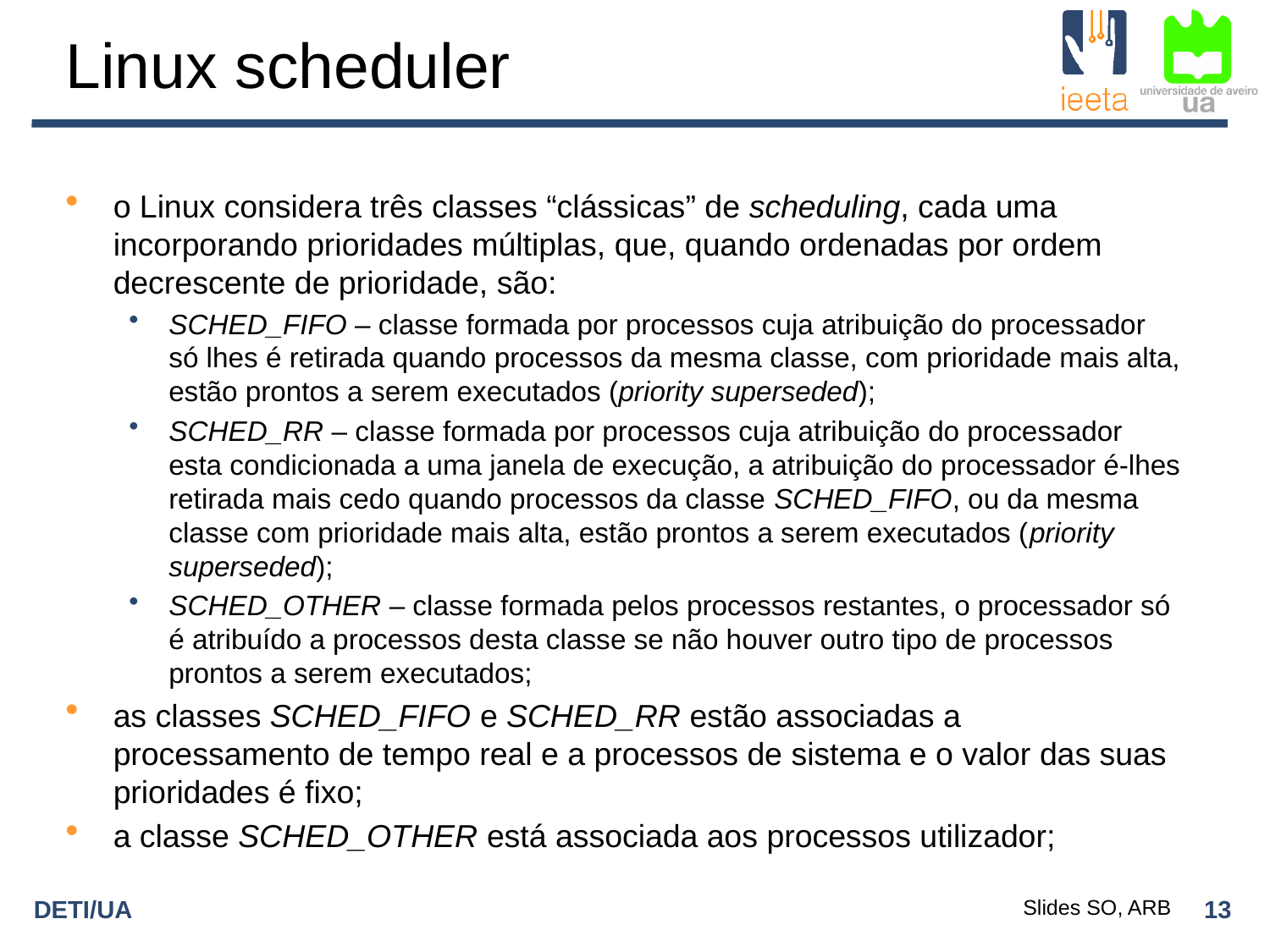

# Linux scheduler
o Linux considera três classes “clássicas” de scheduling, cada uma incorporando prioridades múltiplas, que, quando ordenadas por ordem decrescente de prioridade, são:
SCHED_FIFO – classe formada por processos cuja atribuição do processador só lhes é retirada quando processos da mesma classe, com prioridade mais alta, estão prontos a serem executados (priority superseded);
SCHED_RR – classe formada por processos cuja atribuição do processador esta condicionada a uma janela de execução, a atribuição do processador é-lhes retirada mais cedo quando processos da classe SCHED_FIFO, ou da mesma classe com prioridade mais alta, estão prontos a serem executados (priority superseded);
SCHED_OTHER – classe formada pelos processos restantes, o processador só é atribuído a processos desta classe se não houver outro tipo de processos prontos a serem executados;
as classes SCHED_FIFO e SCHED_RR estão associadas a processamento de tempo real e a processos de sistema e o valor das suas prioridades é fixo;
a classe SCHED_OTHER está associada aos processos utilizador;
Slides SO, ARB